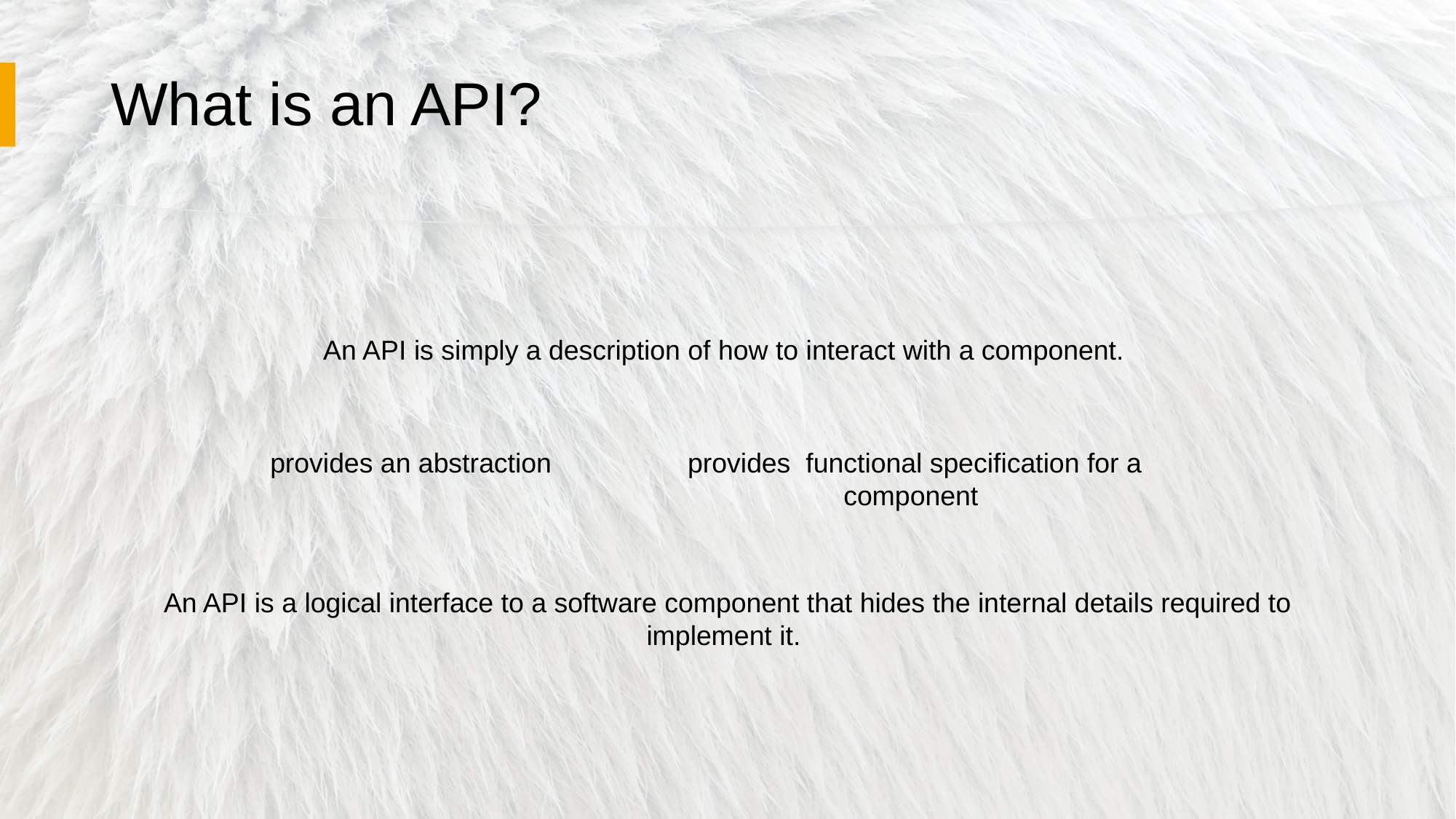

# What is an API?

An API is simply a description of how to interact with a component.
 provides an abstraction
 provides  functional specification for a component
An API is a logical interface to a software component that hides the internal details required to implement it.
3